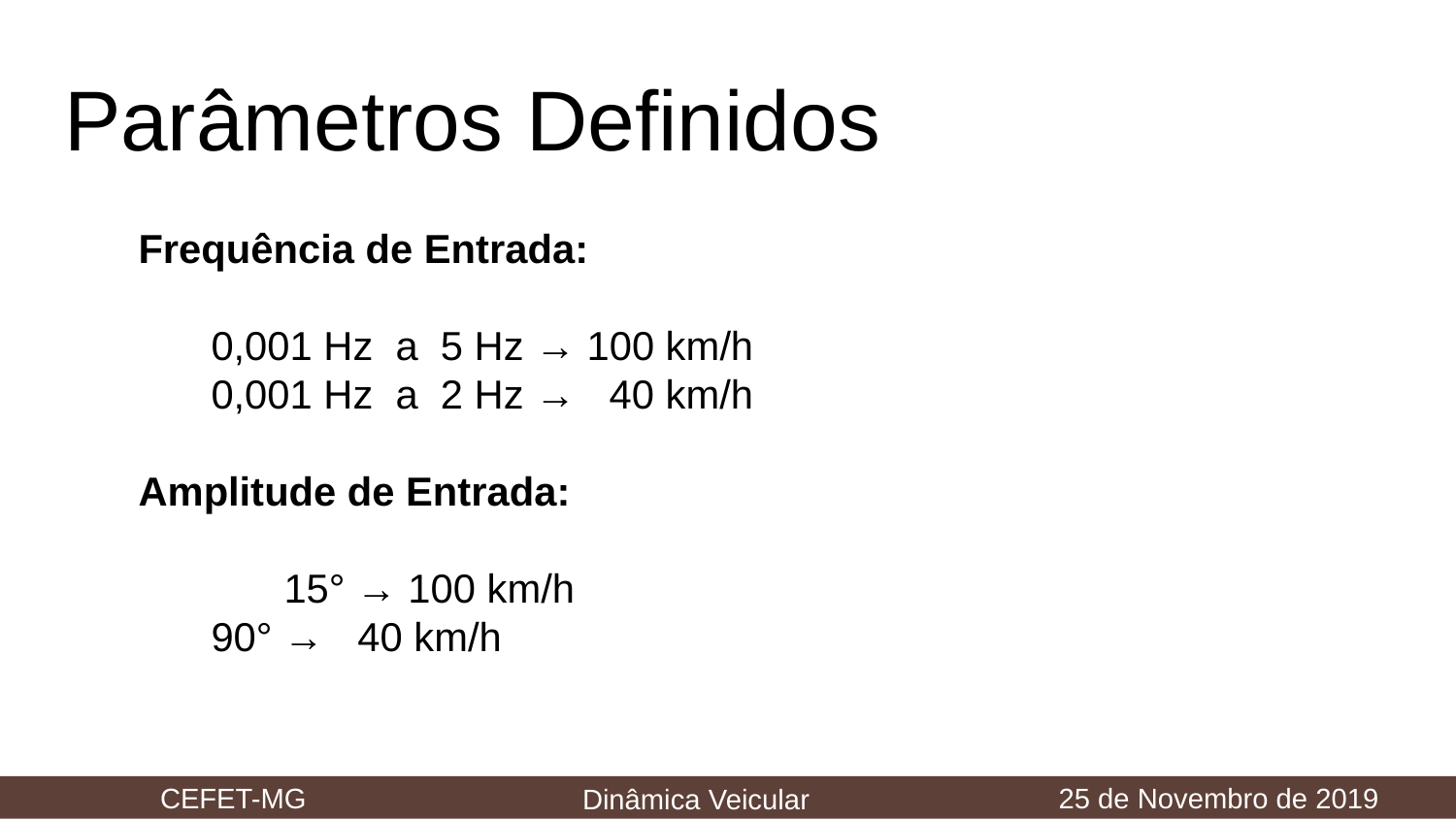

# Parâmetros Definidos
Frequência de Entrada:

0,001 Hz  a  5 Hz → 100 km/h
0,001 Hz  a  2 Hz →   40 km/h

Amplitude de Entrada:

	15° → 100 km/h
90° →   40 km/h